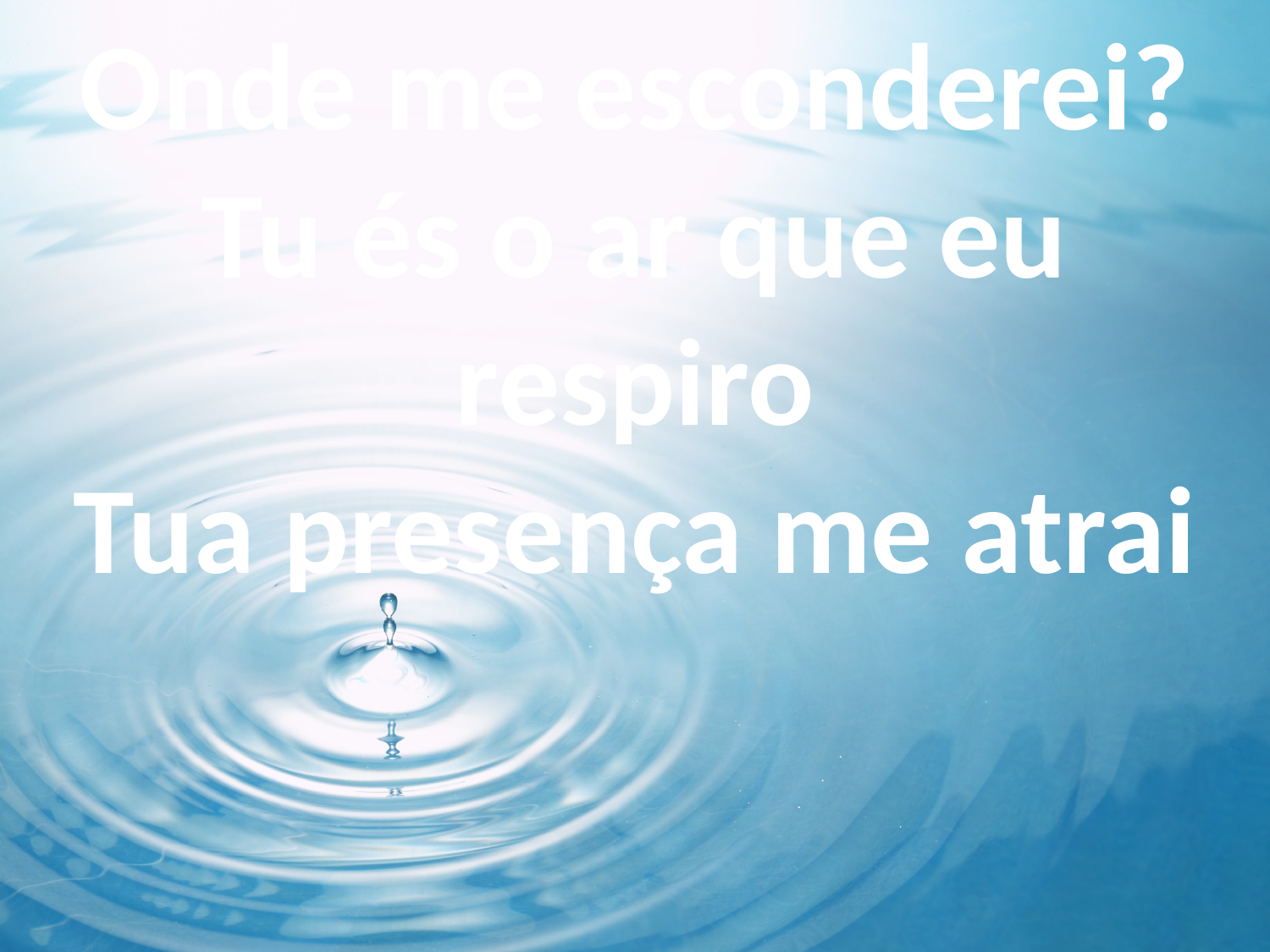

Onde me esconderei?
Tu és o ar que eu respiro
Tua presença me atrai